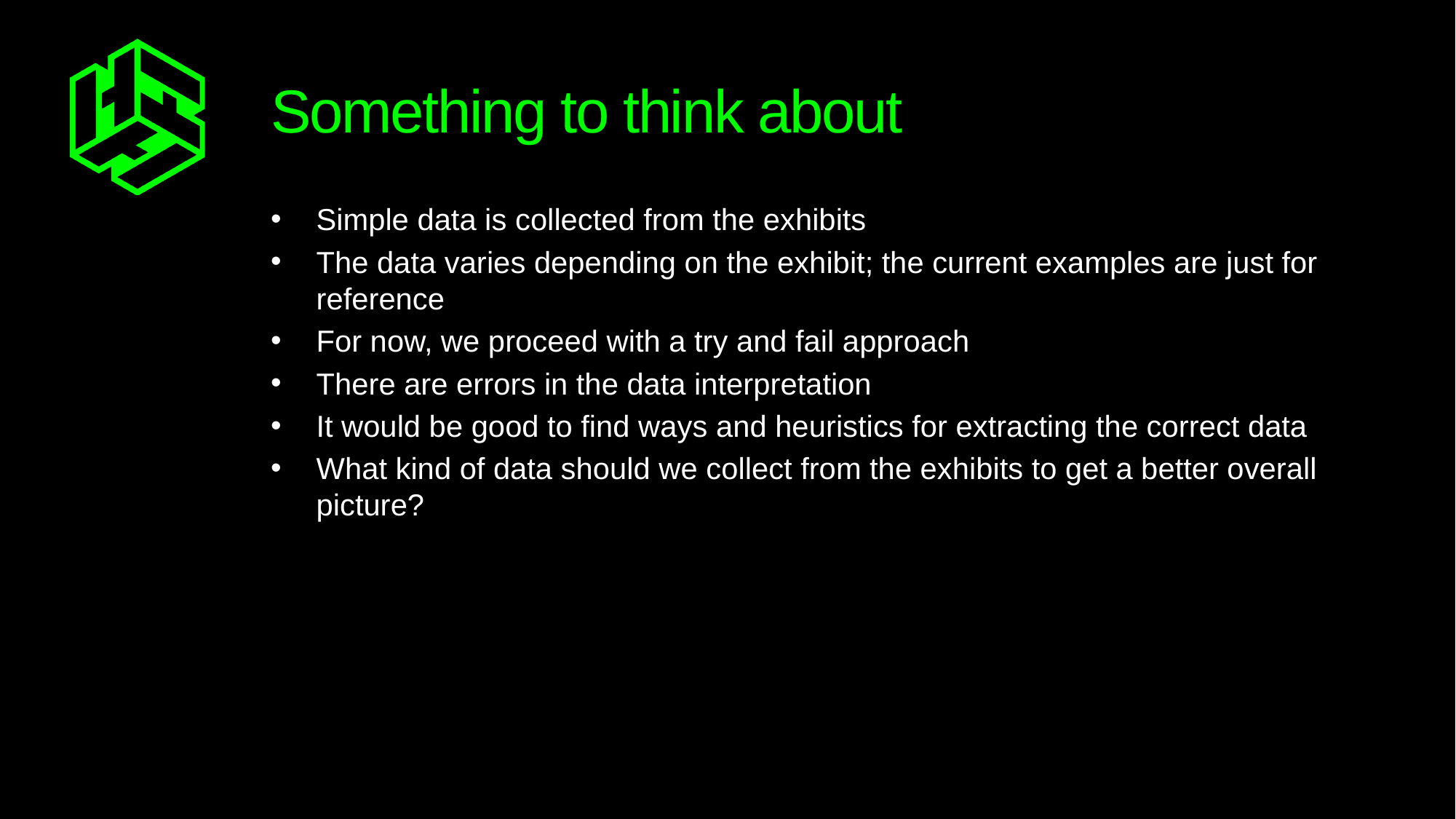

# Something to think about
Simple data is collected from the exhibits
The data varies depending on the exhibit; the current examples are just for reference
For now, we proceed with a try and fail approach
There are errors in the data interpretation
It would be good to find ways and heuristics for extracting the correct data
What kind of data should we collect from the exhibits to get a better overall picture?